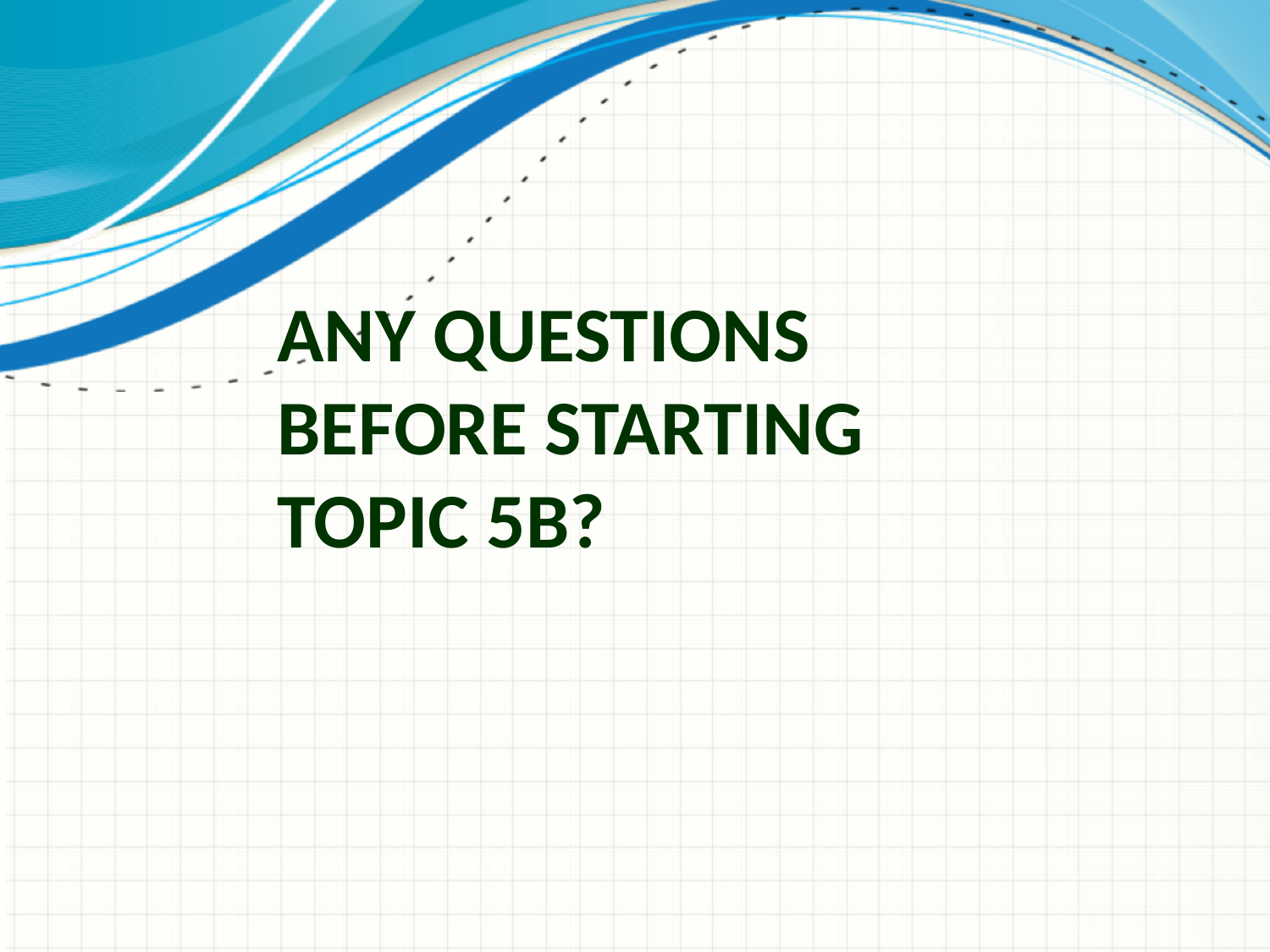

# Any Questions Before Starting Topic 5b?